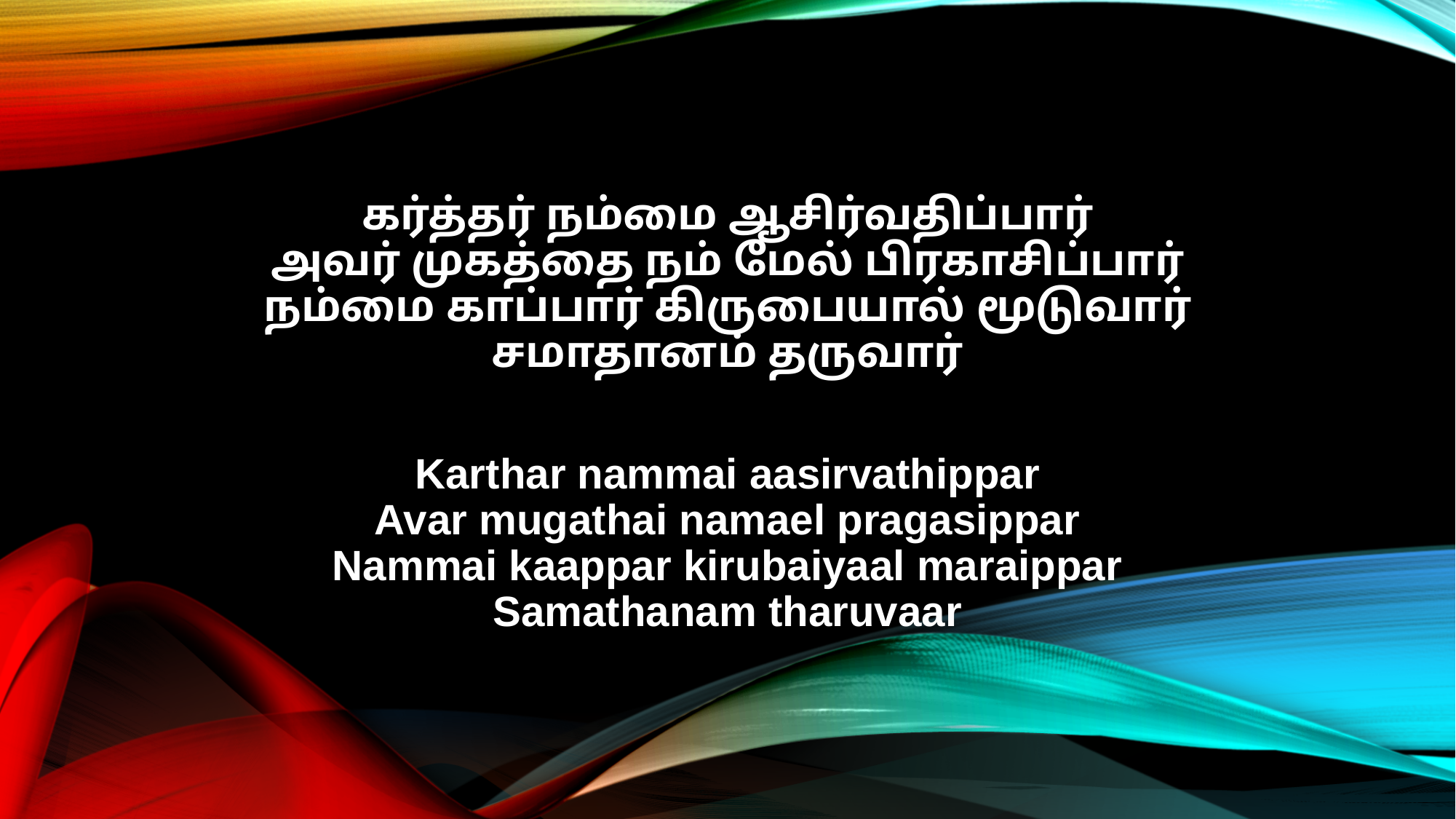

கர்த்தர் நம்மை ஆசிர்வதிப்பார்
அவர் முகத்தை நம் மேல் பிரகாசிப்பார்
நம்மை காப்பார் கிருபையால் மூடுவார்
சமாதானம் தருவார்

Karthar nammai aasirvathippar
Avar mugathai namael pragasippar
Nammai kaappar kirubaiyaal maraippar
Samathanam tharuvaar